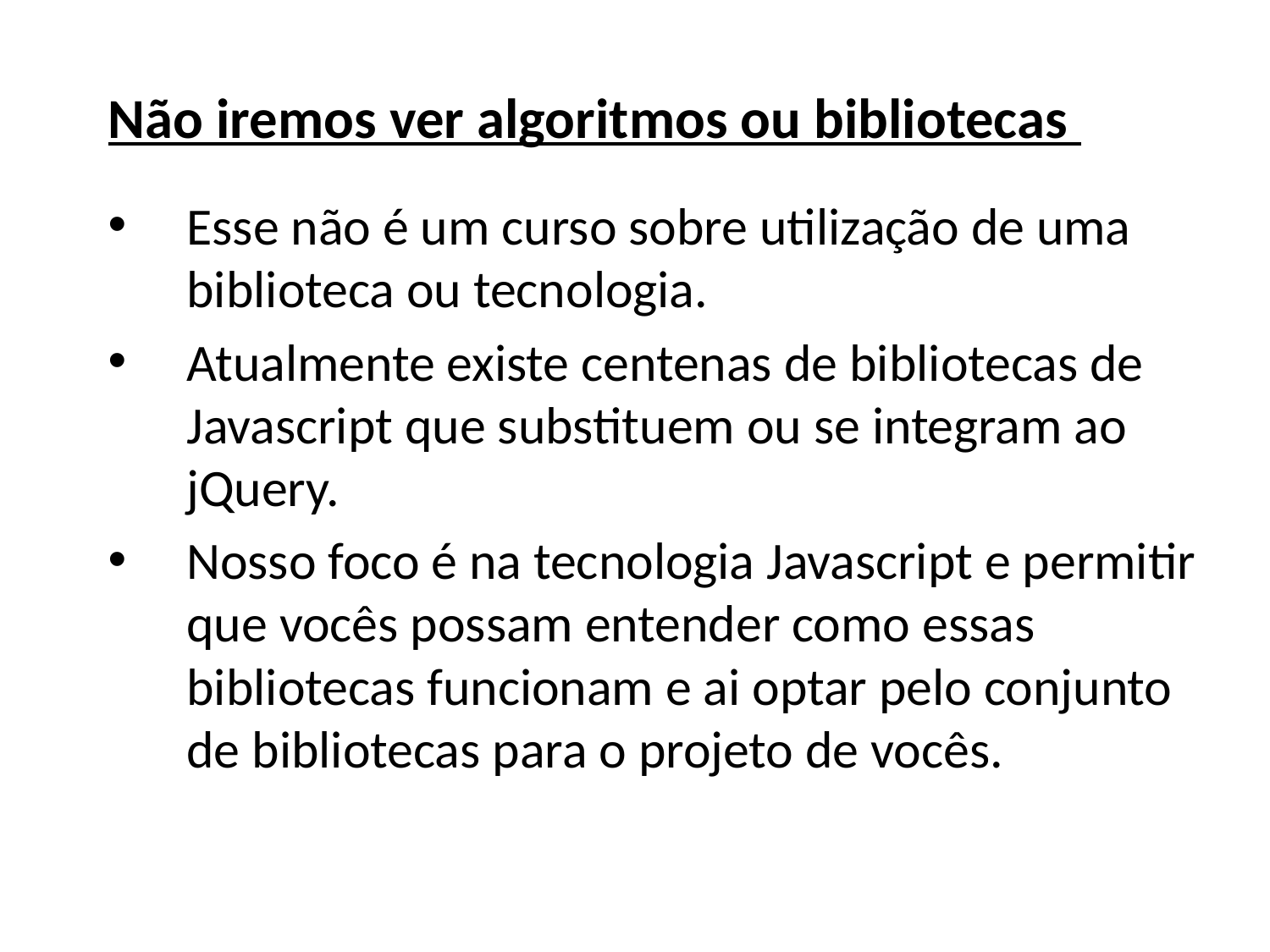

# Não iremos ver algoritmos ou bibliotecas
Esse não é um curso sobre utilização de uma biblioteca ou tecnologia.
Atualmente existe centenas de bibliotecas de Javascript que substituem ou se integram ao jQuery.
Nosso foco é na tecnologia Javascript e permitir que vocês possam entender como essas bibliotecas funcionam e ai optar pelo conjunto de bibliotecas para o projeto de vocês.